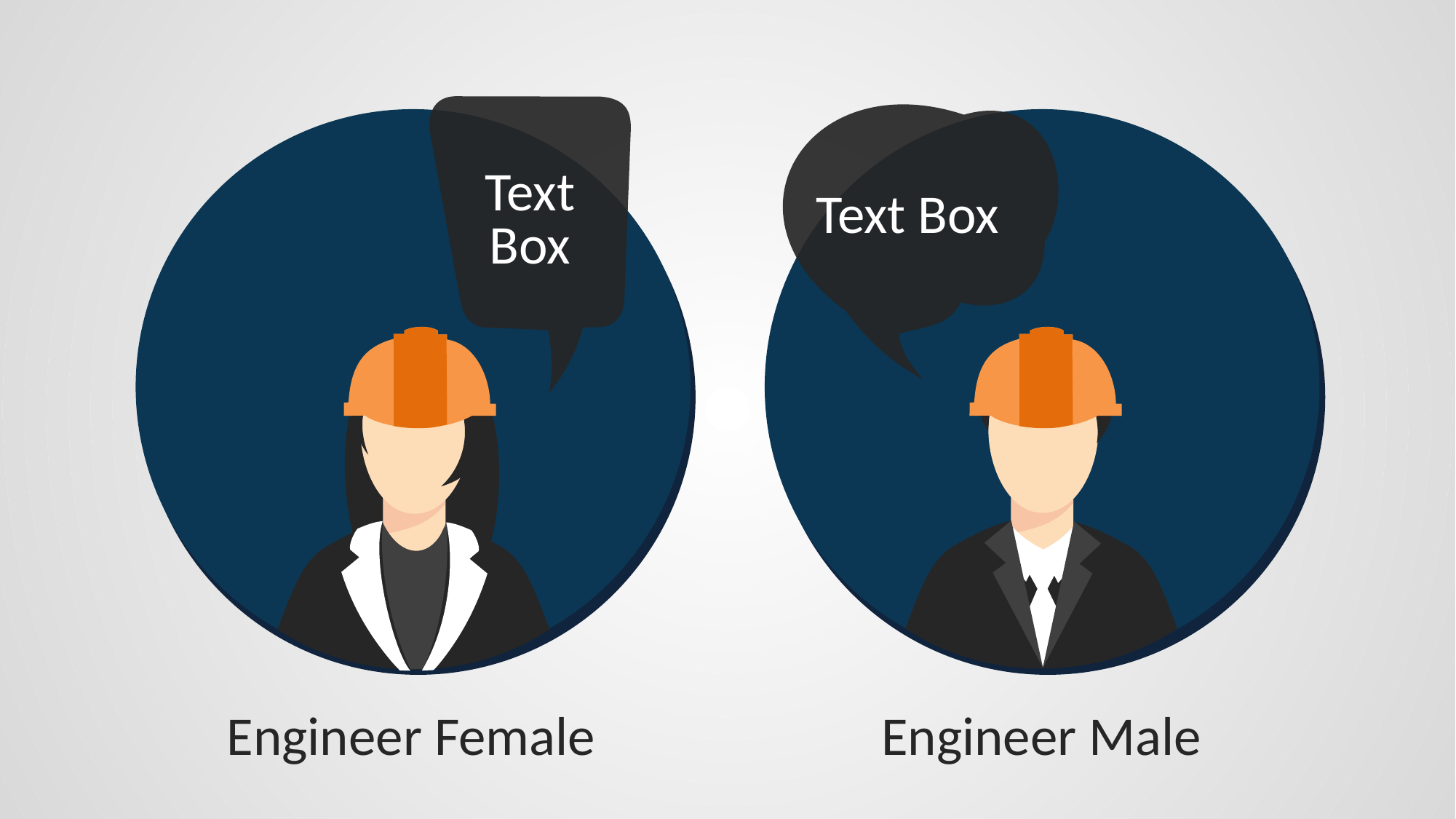

Text Box
Text Box

Engineer Female
Engineer Male